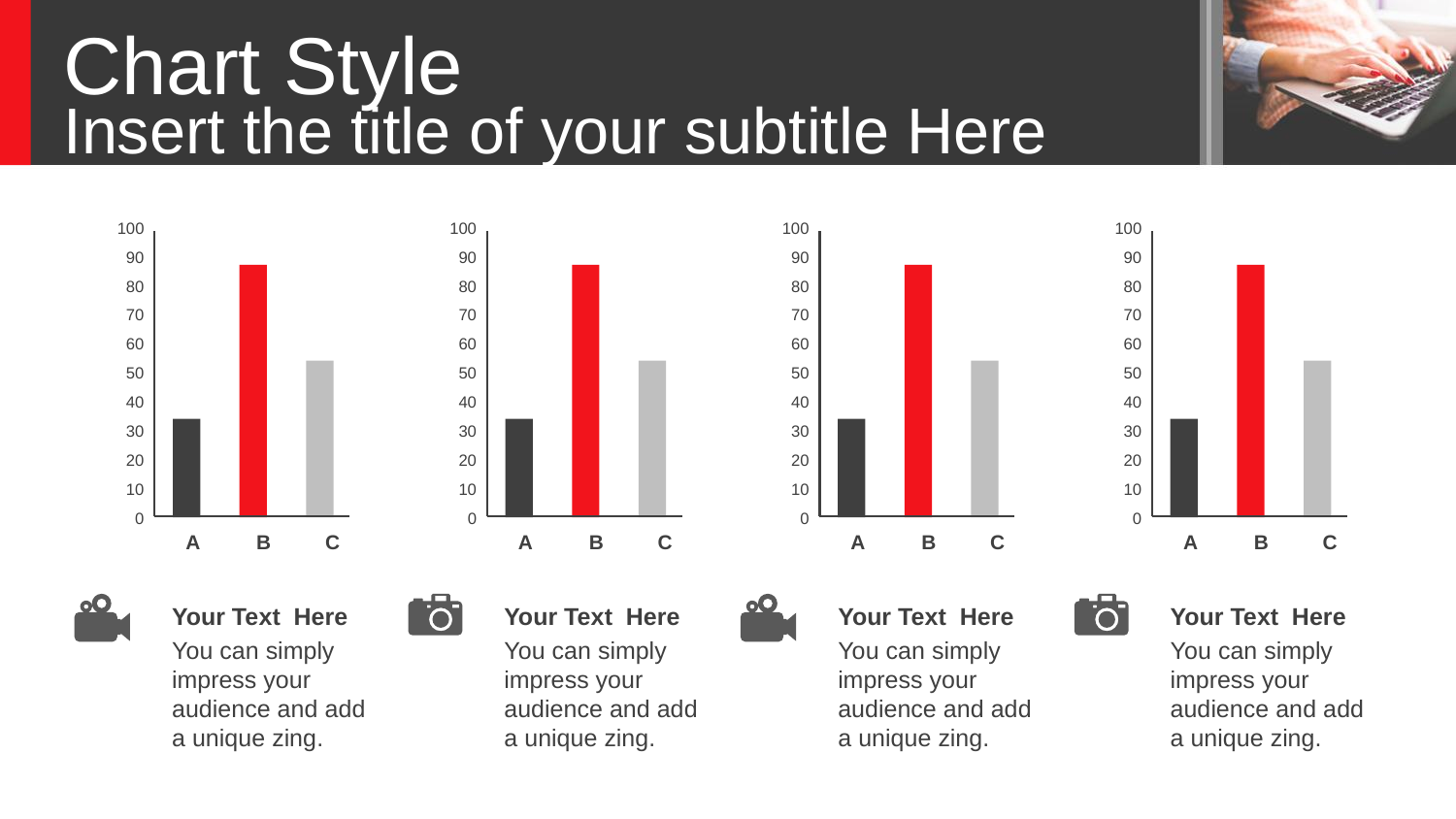

# Chart Style
Insert the title of your subtitle Here
100
90
80
70
60
50
40
30
20
10
0

C
A
B
100
90
80
70
60
50
40
30
20
10
0

C
A
B
100
90
80
70
60
50
40
30
20
10
0

C
A
B
100
90
80
70
60
50
40
30
20
10
0

C
A
B

Your Text  Here
You can simply impress your audience and add a unique zing.

Your Text  Here
You can simply impress your audience and add a unique zing.

Your Text  Here
You can simply impress your audience and add a unique zing.

Your Text  Here
You can simply impress your audience and add a unique zing.